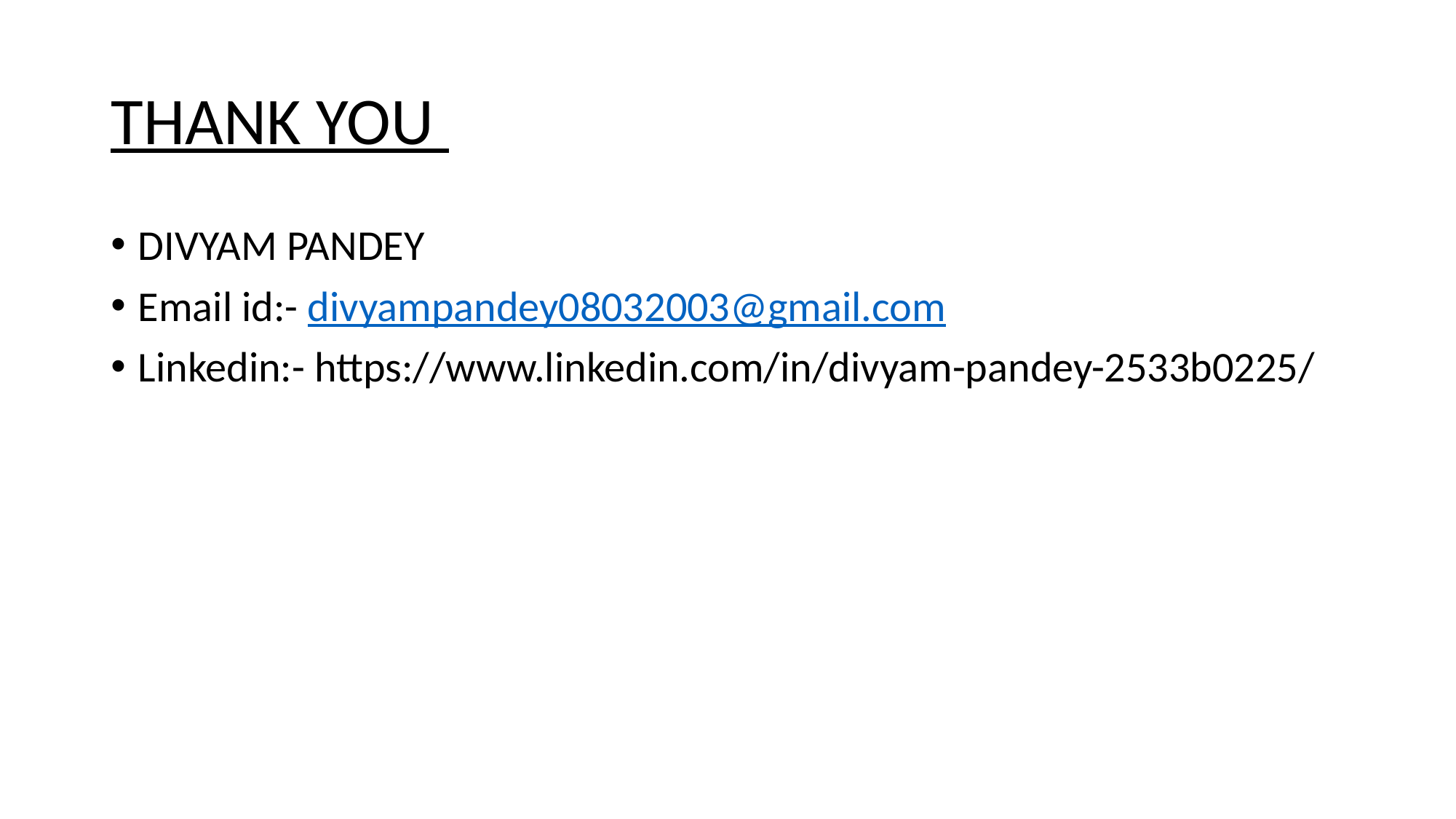

# THANK YOU
DIVYAM PANDEY
Email id:- divyampandey08032003@gmail.com
Linkedin:- https://www.linkedin.com/in/divyam-pandey-2533b0225/